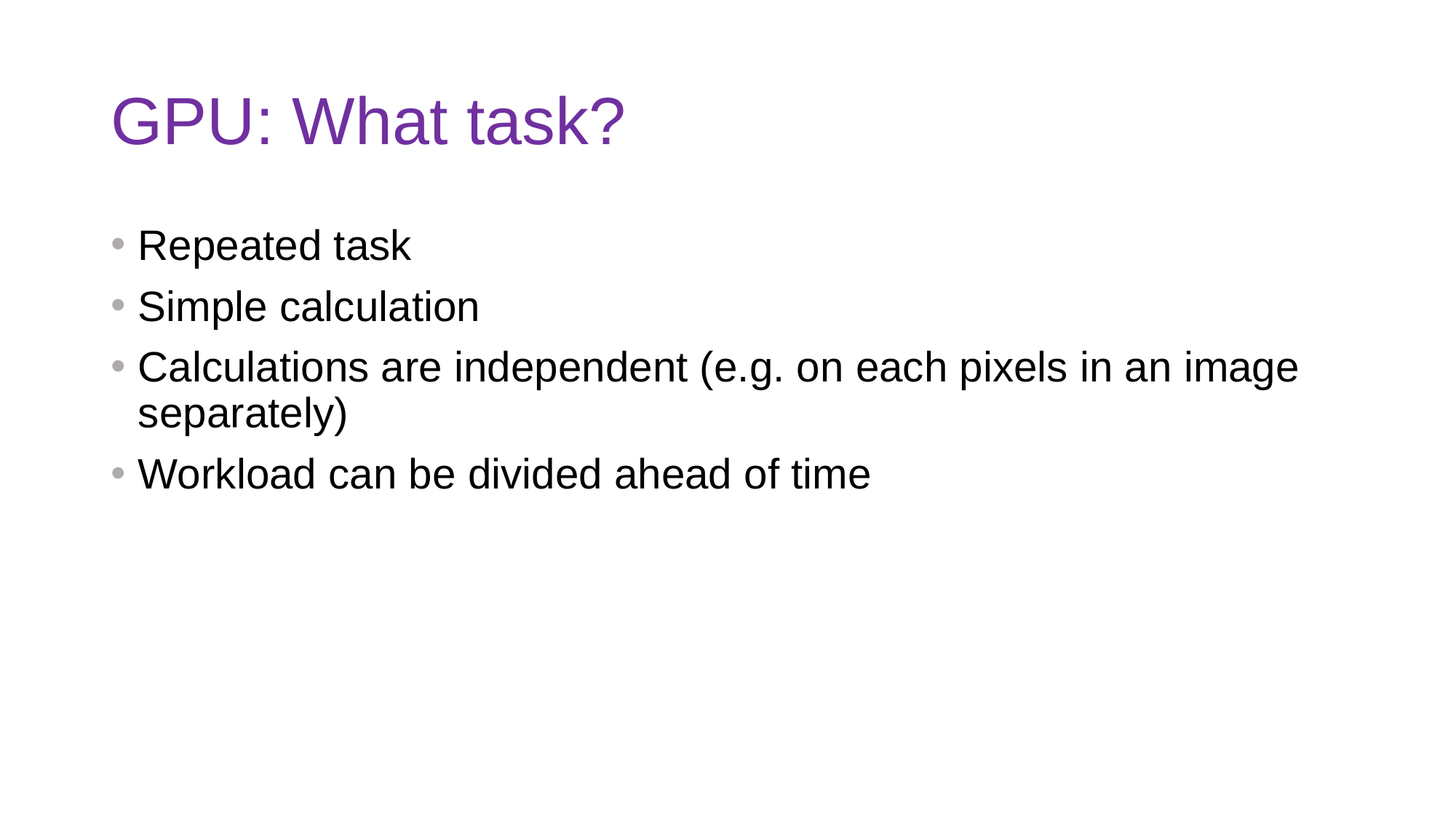

# GPU: What task?
Repeated task
Simple calculation
Calculations are independent (e.g. on each pixels in an image separately)
Workload can be divided ahead of time